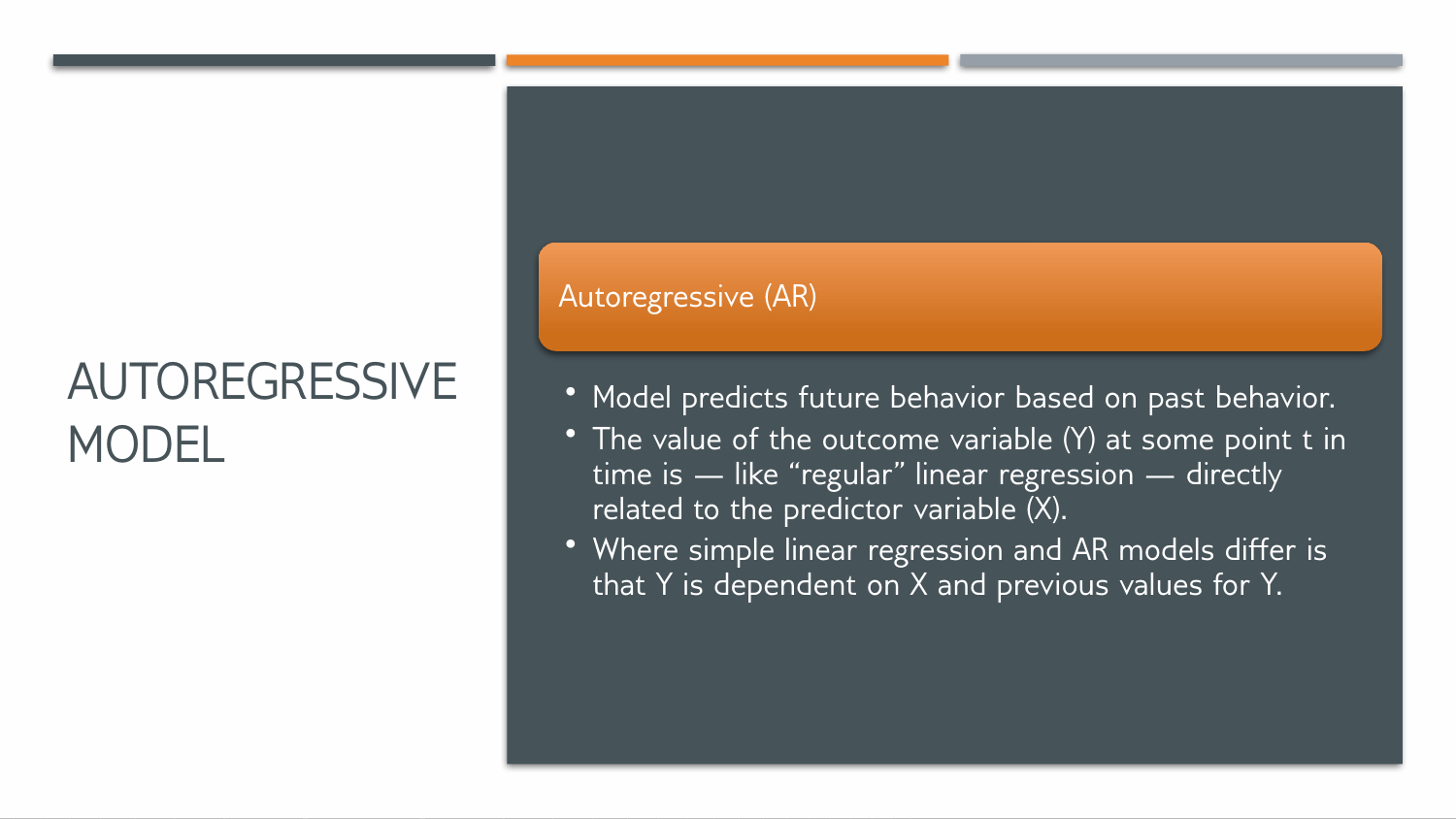

# Autoregressive Model
Autoregressive (AR)
Model predicts future behavior based on past behavior.
The value of the outcome variable (Y) at some point t in time is — like “regular” linear regression — directly related to the predictor variable (X).
Where simple linear regression and AR models differ is that Y is dependent on X and previous values for Y.